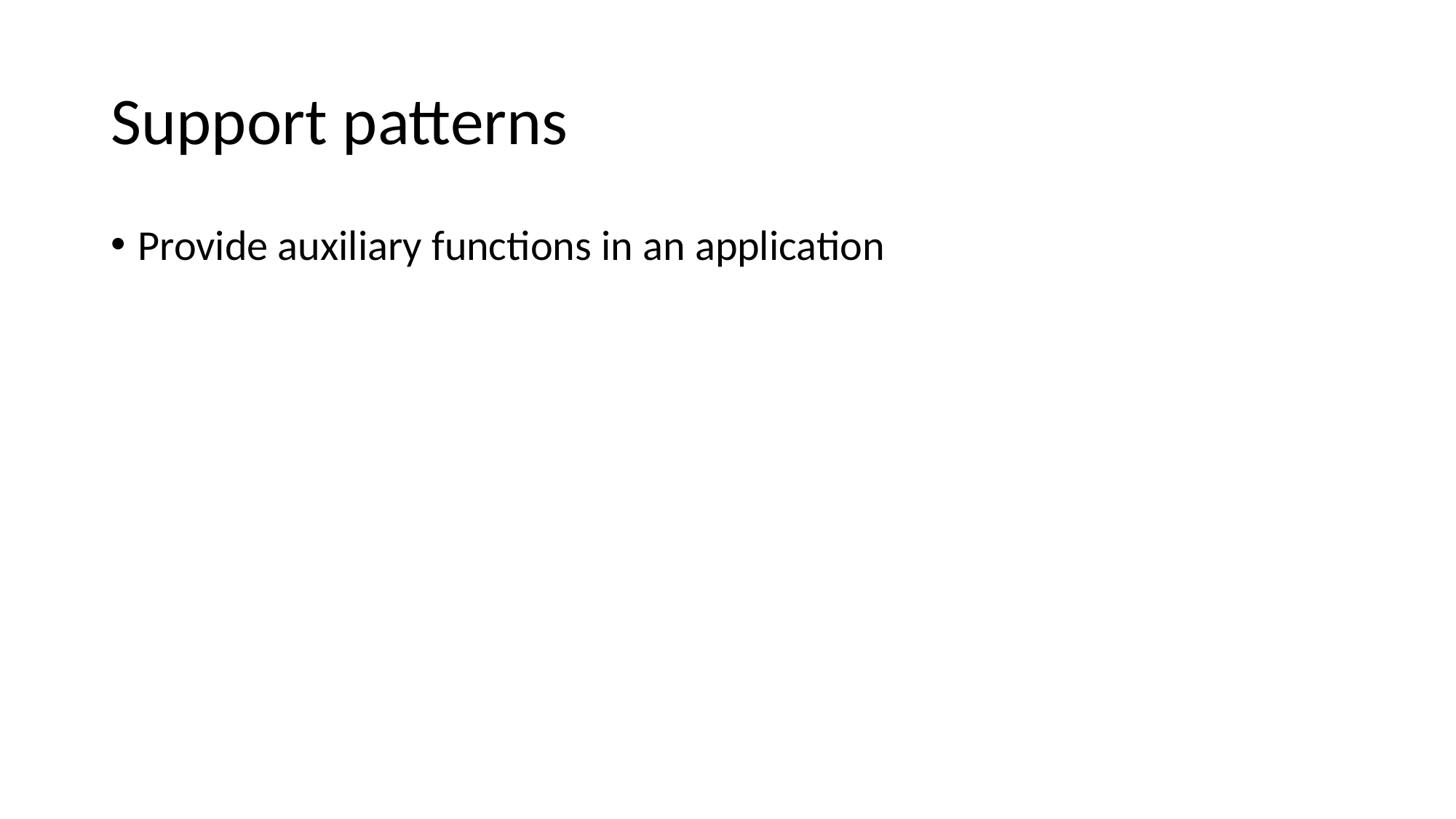

# Support patterns
Provide auxiliary functions in an application